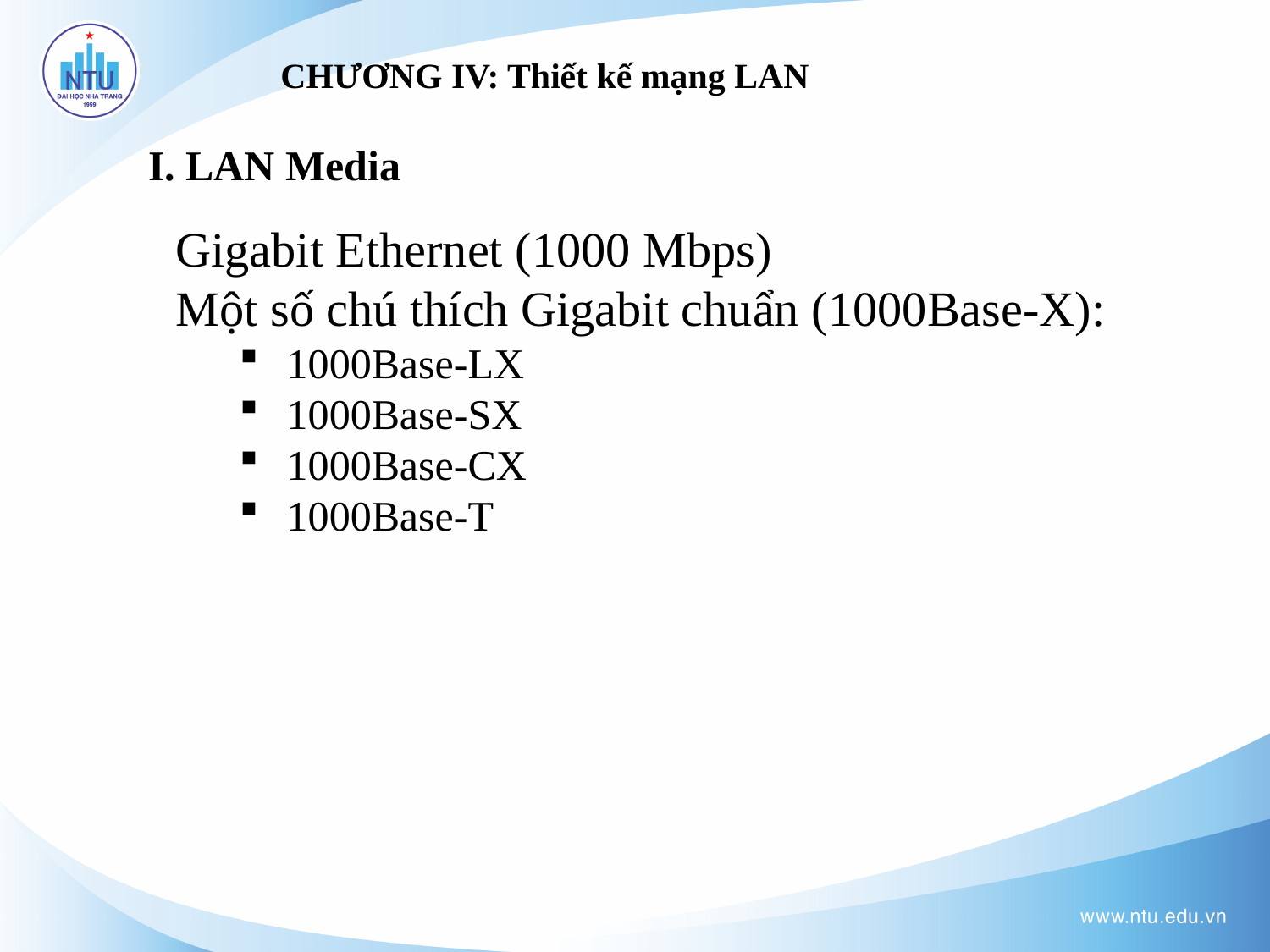

# CHƯƠNG IV: Thiết kế mạng LAN
I. LAN Media
Gigabit Ethernet (1000 Mbps)
Một số chú thích Gigabit chuẩn (1000Base-X):
1000Base-LX
1000Base-SX
1000Base-CX
1000Base-T